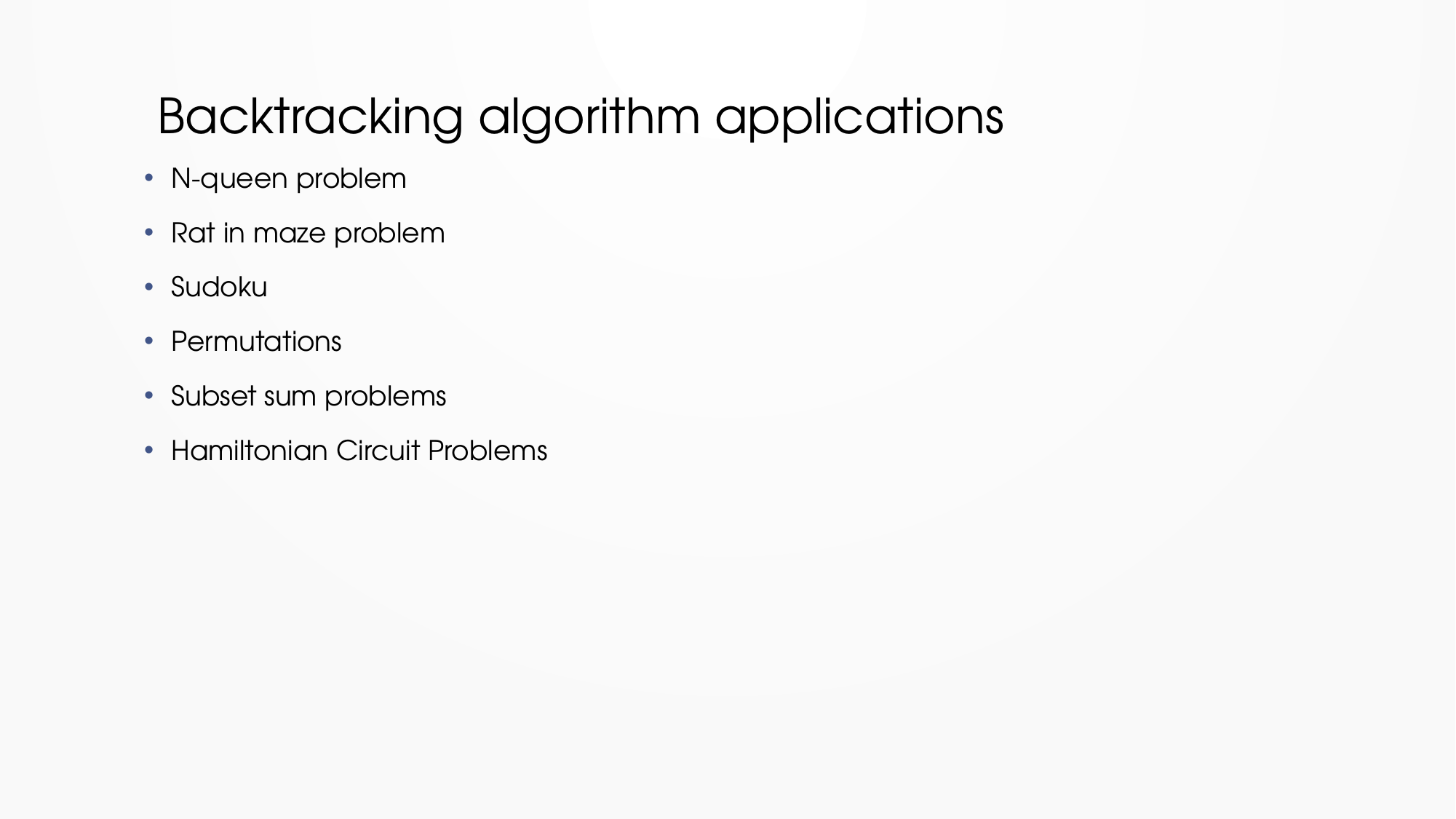

11
# Backtracking algorithm applications
N-queen problem
Rat in maze problem
Sudoku
Permutations
Subset sum problems
Hamiltonian Circuit Problems